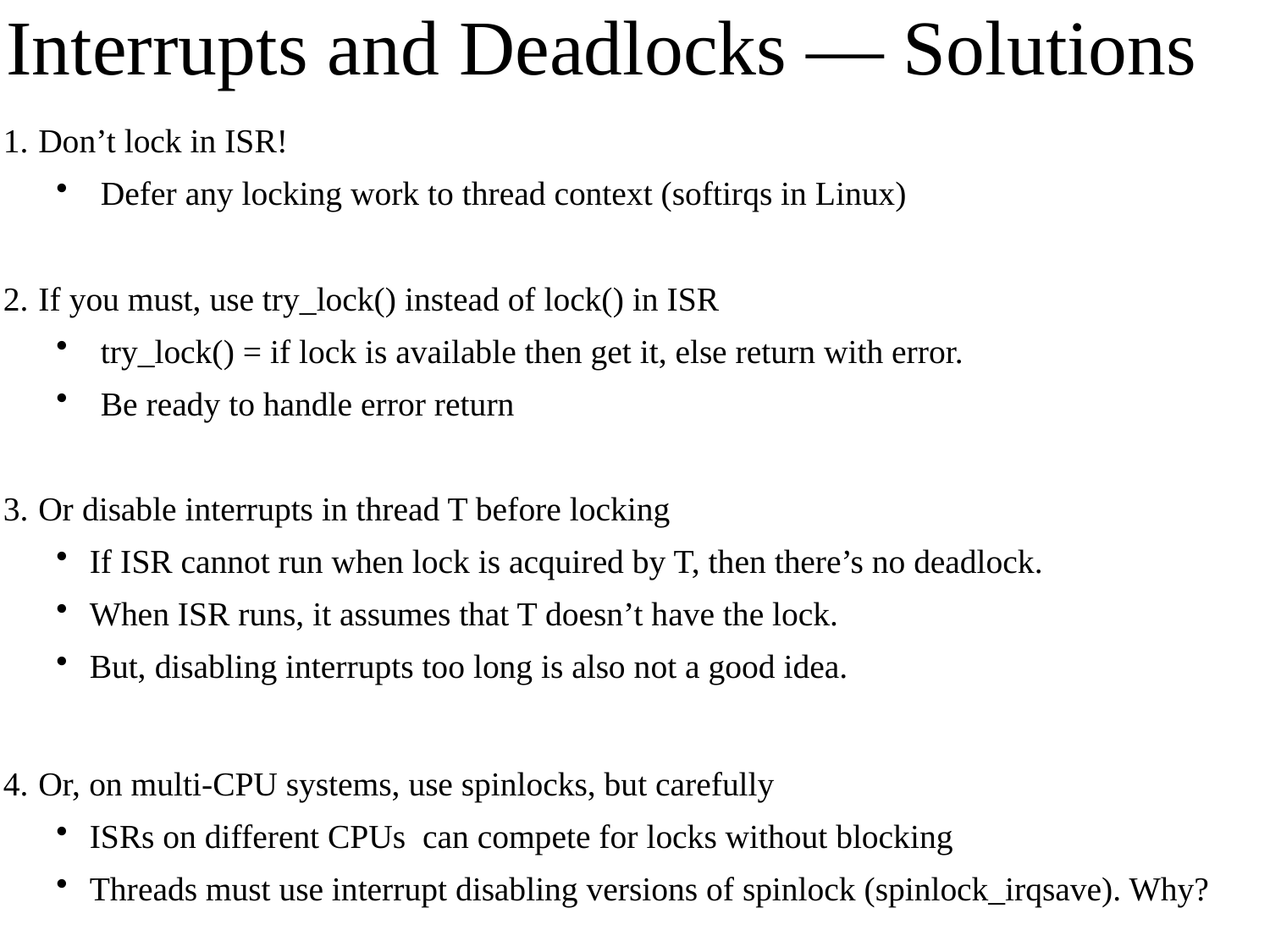

# Interrupts and Deadlocks — Solutions
Don’t lock in ISR!
Defer any locking work to thread context (softirqs in Linux)

If you must, use try_lock() instead of lock() in ISR
try_lock() = if lock is available then get it, else return with error.
Be ready to handle error return

Or disable interrupts in thread T before locking
If ISR cannot run when lock is acquired by T, then there’s no deadlock.
When ISR runs, it assumes that T doesn’t have the lock.
But, disabling interrupts too long is also not a good idea.

Or, on multi-CPU systems, use spinlocks, but carefully
ISRs on different CPUs  can compete for locks without blocking
Threads must use interrupt disabling versions of spinlock (spinlock_irqsave). Why?
20